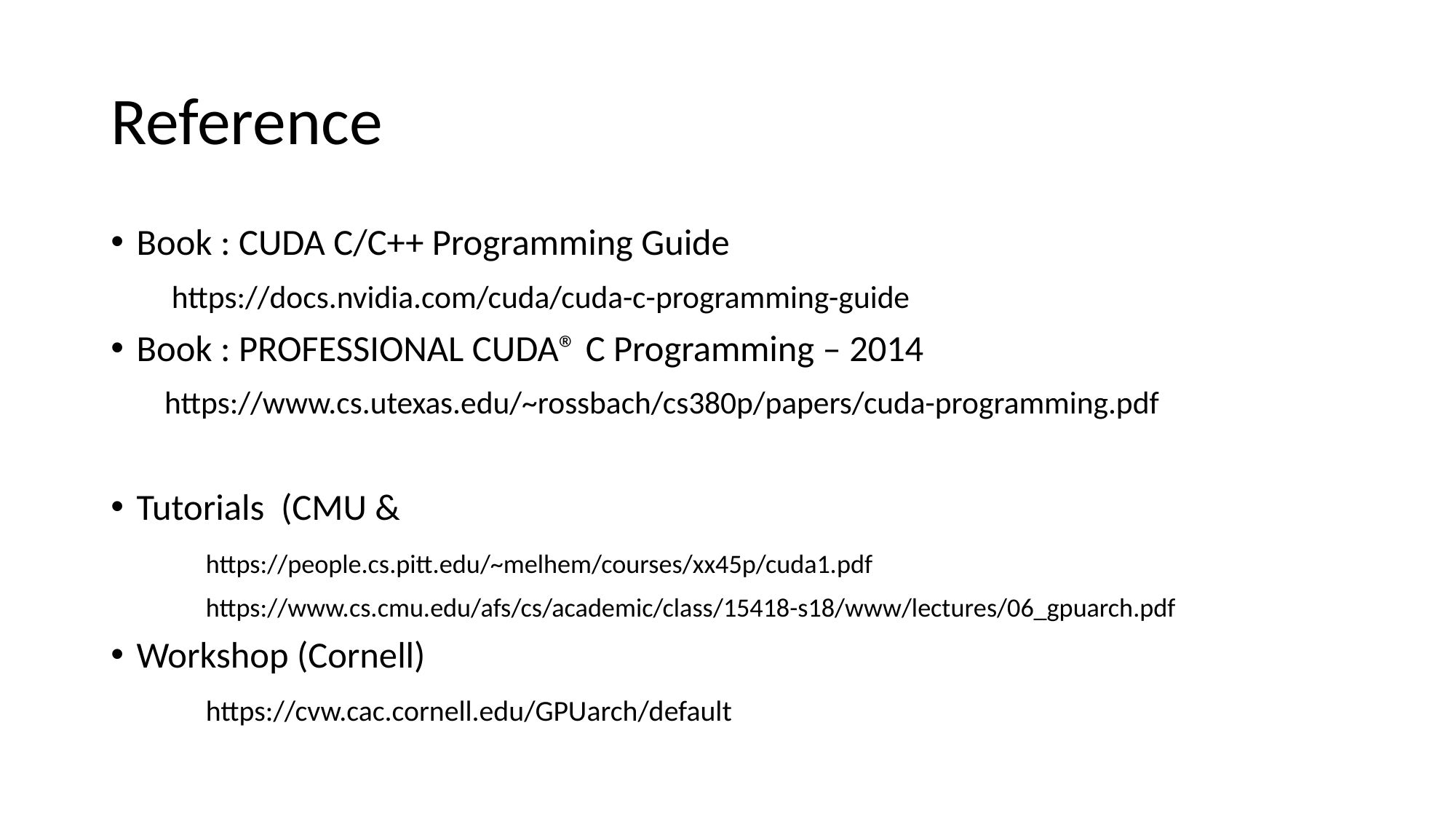

# Reference
Book : CUDA C/C++ Programming Guide
        https://docs.nvidia.com/cuda/cuda-c-programming-guide
Book : PROFESSIONAL CUDA® C Programming – 2014
       https://www.cs.utexas.edu/~rossbach/cs380p/papers/cuda-programming.pdf

Tutorials  (CMU &
	https://people.cs.pitt.edu/~melhem/courses/xx45p/cuda1.pdf
	https://www.cs.cmu.edu/afs/cs/academic/class/15418-s18/www/lectures/06_gpuarch.pdf
Workshop (Cornell)
	https://cvw.cac.cornell.edu/GPUarch/default